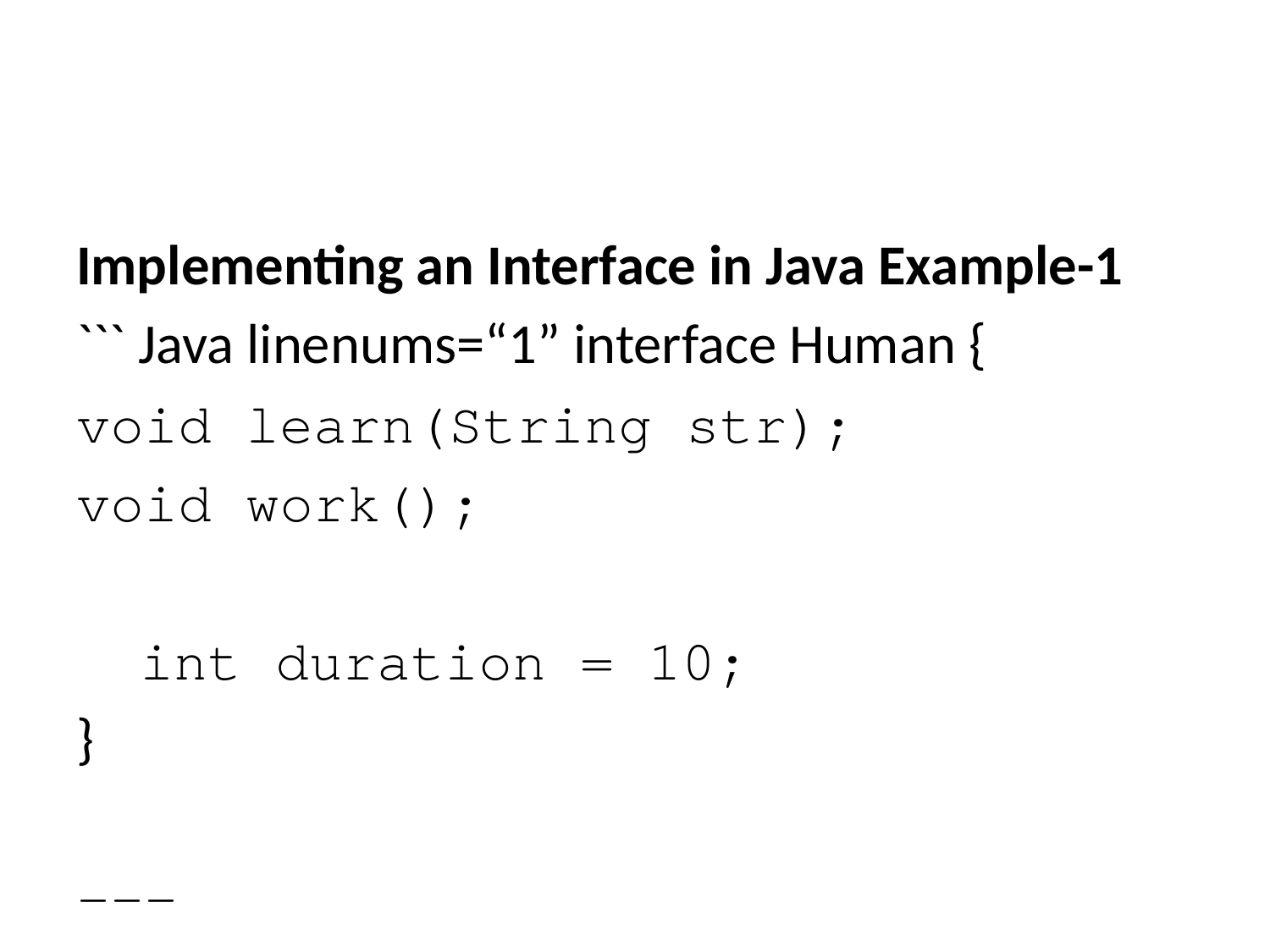

Implementing an Interface in Java Example-1
``` Java linenums=“1” interface Human {
void learn(String str);
void work();

int duration = 10;
}

---

### Implementing an Interface in Java Example-1

``` Java linenums="1"
class Programmer implements Human{
    public void learn(String str) {
        System.out.println("Learn using " + str);
    }
    public void work() {
        System.out.println("Develop applications");
    }
}